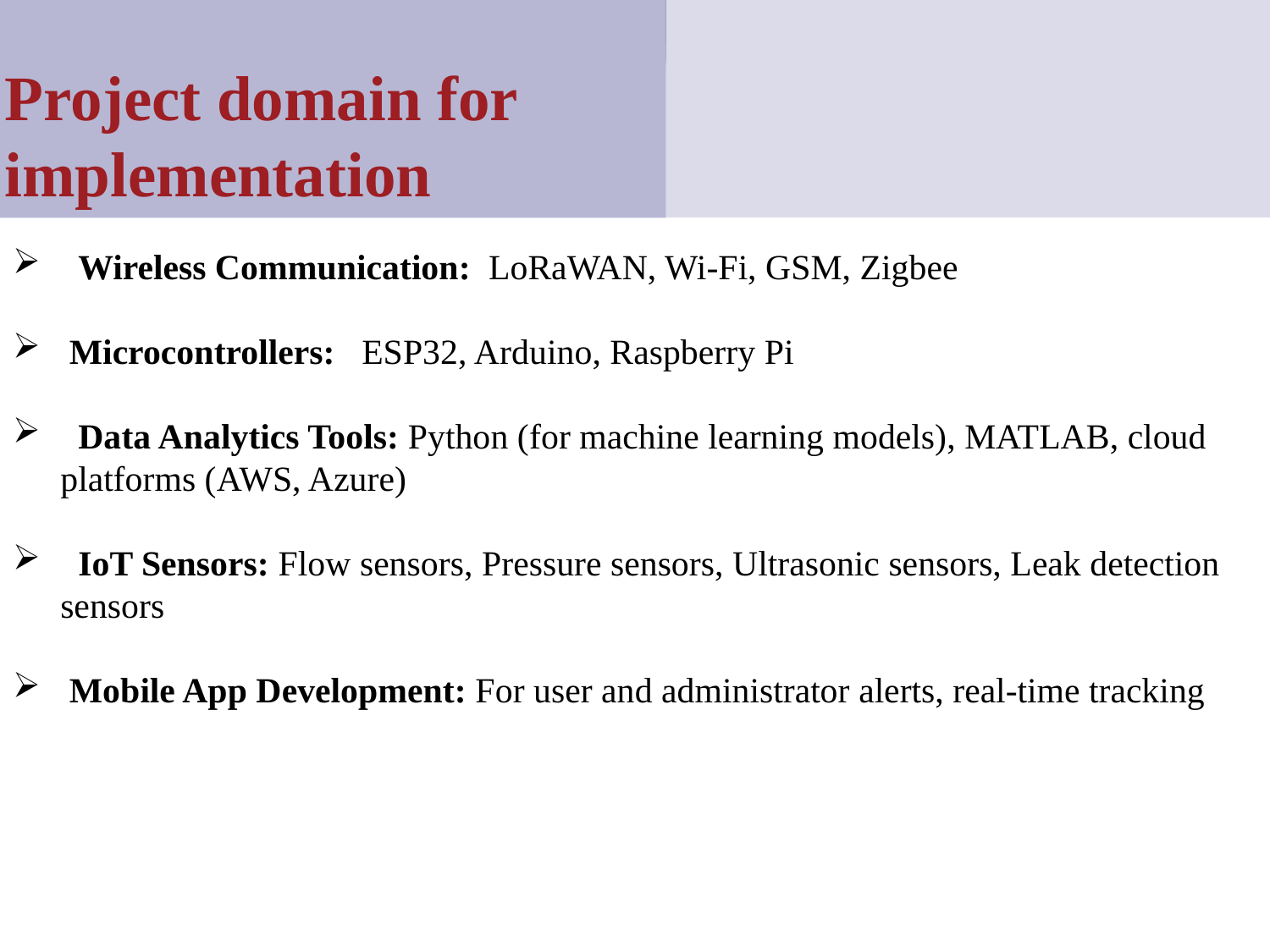

Project domain for implementation

  Wireless Communication:  LoRaWAN, Wi-Fi, GSM, Zigbee

 Microcontrollers:   ESP32, Arduino, Raspberry Pi

  Data Analytics Tools: Python (for machine learning models), MATLAB, cloud platforms (AWS, Azure)

  IoT Sensors: Flow sensors, Pressure sensors, Ultrasonic sensors, Leak detection sensors

 Mobile App Development: For user and administrator alerts, real-time tracking

5/7